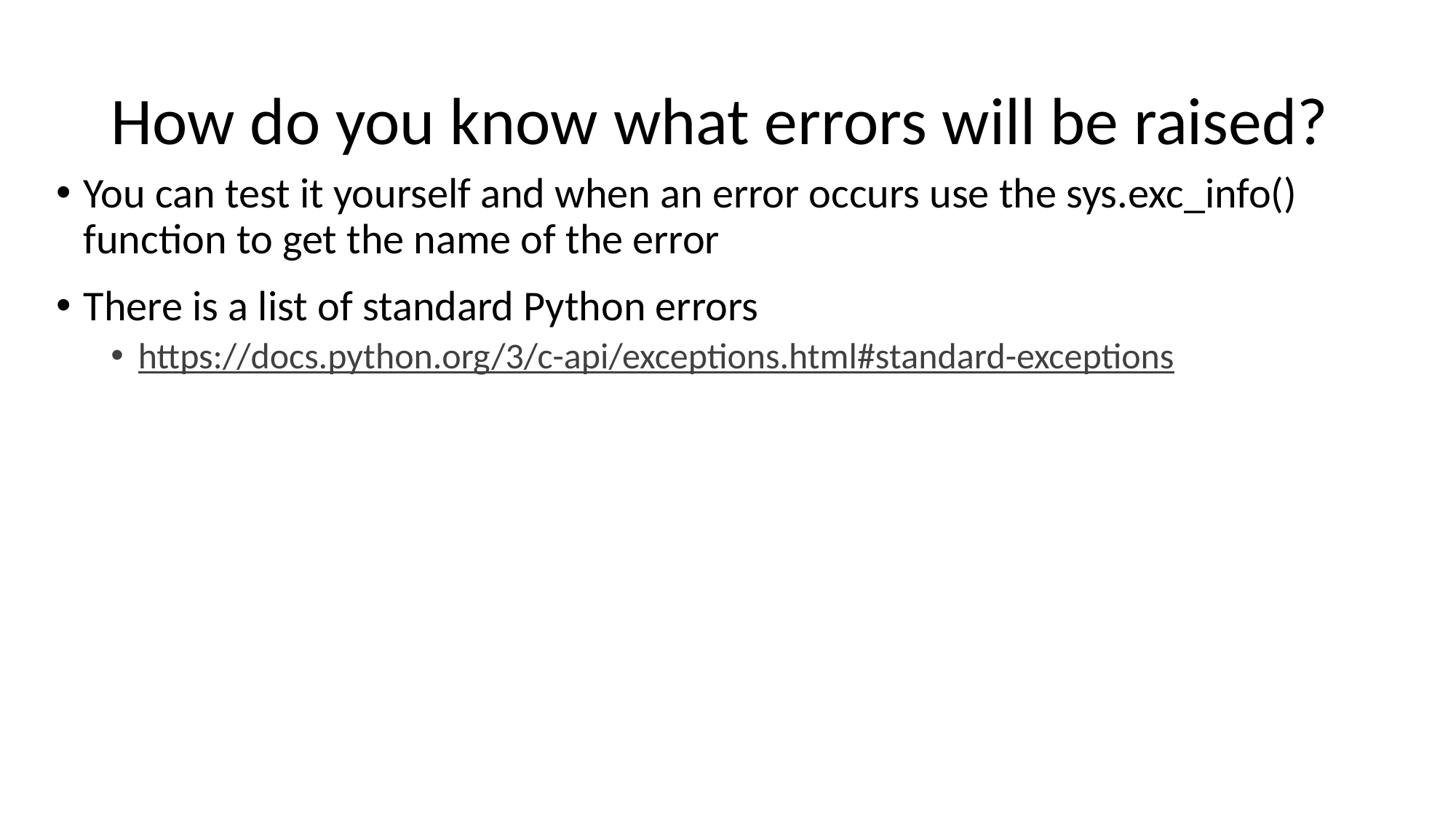

# How do you know what errors will be raised?
You can test it yourself and when an error occurs use the sys.exc_info() function to get the name of the error
There is a list of standard Python errors
https://docs.python.org/3/c-api/exceptions.html#standard-exceptions